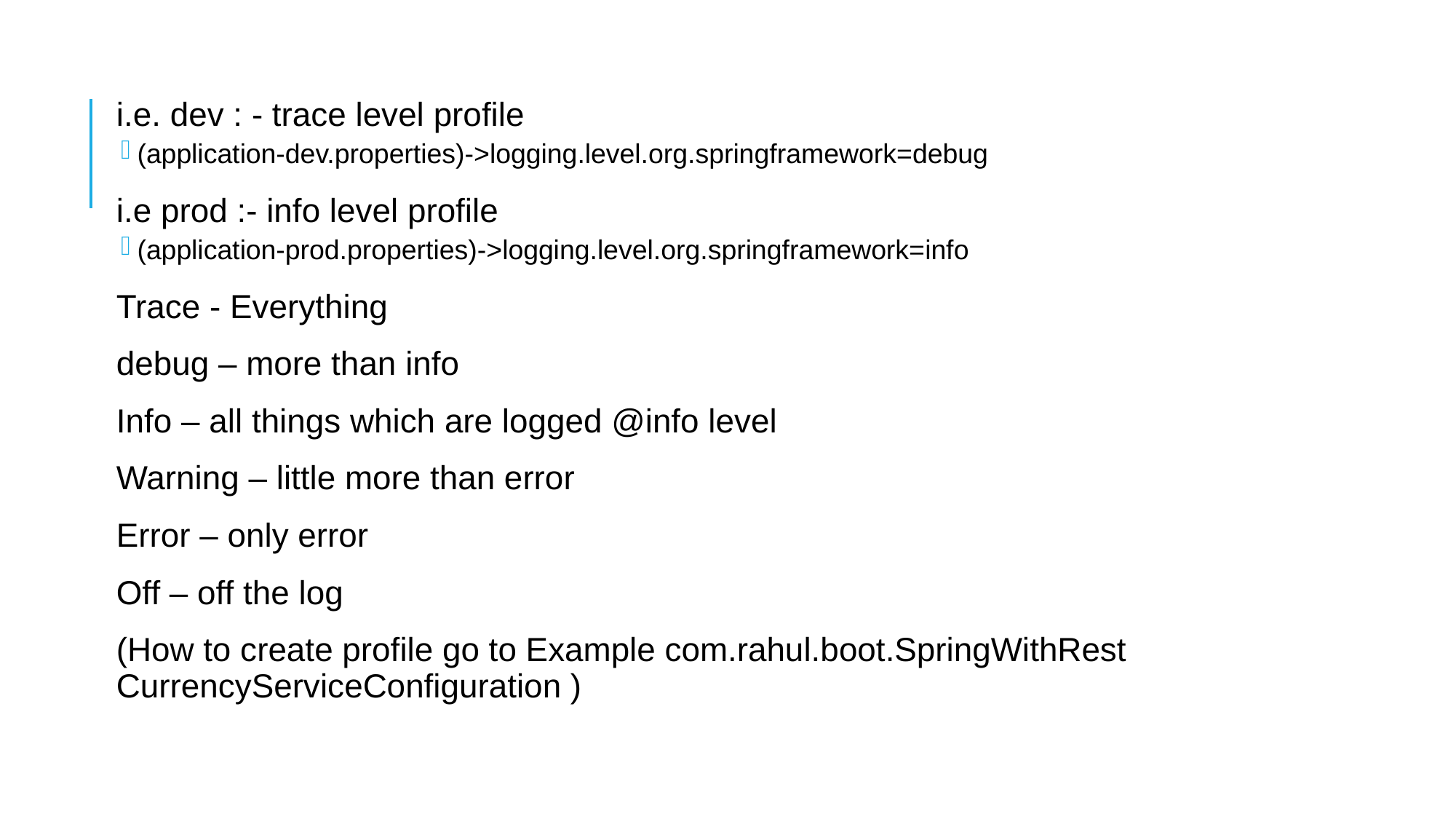

i.e. dev : - trace level profile
(application-dev.properties)->logging.level.org.springframework=debug
i.e prod :- info level profile
(application-prod.properties)->logging.level.org.springframework=info
Trace - Everything
debug – more than info
Info – all things which are logged @info level
Warning – little more than error
Error – only error
Off – off the log
(How to create profile go to Example com.rahul.boot.SpringWithRest CurrencyServiceConfiguration )